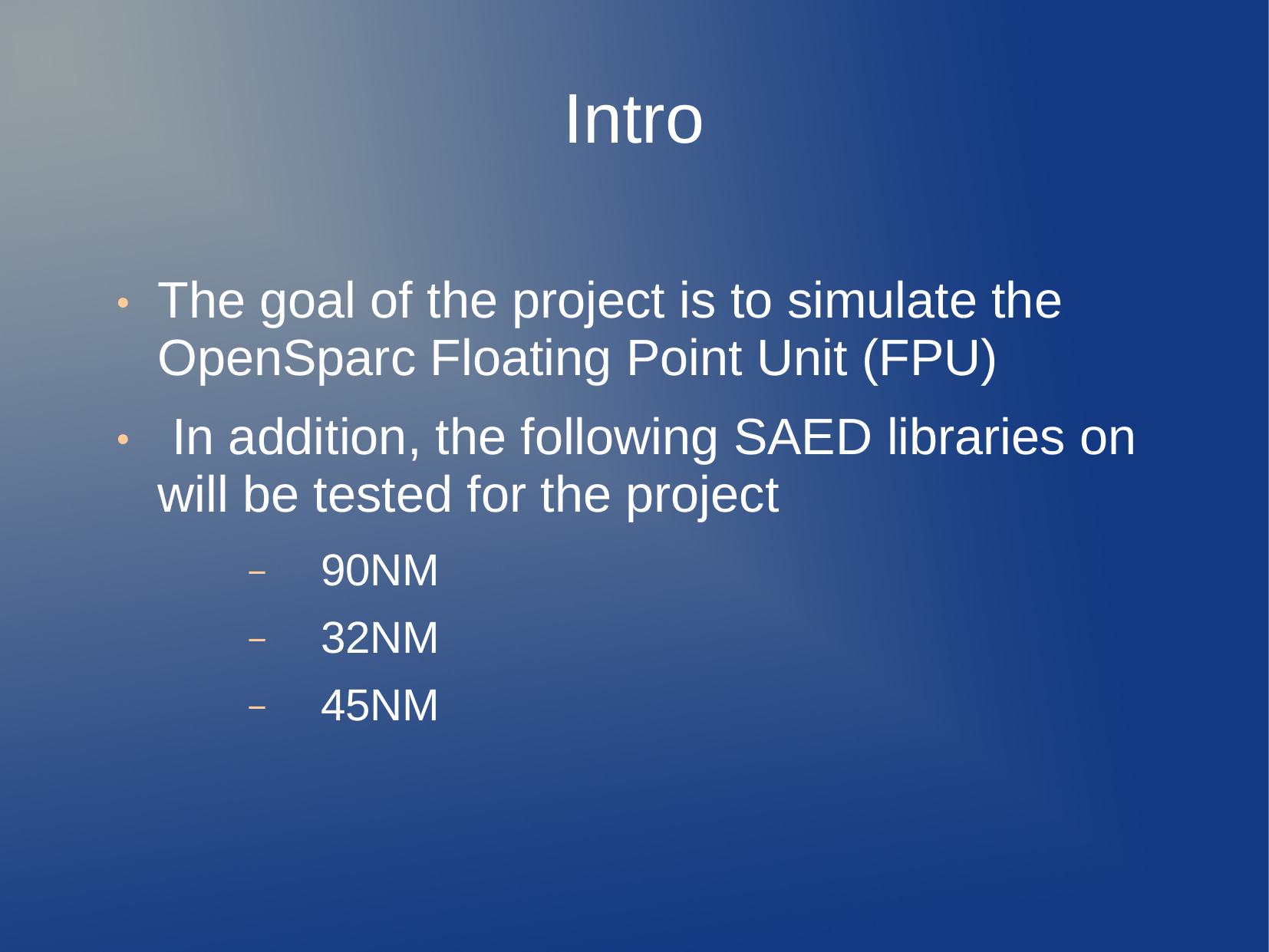

# Intro
The goal of the project is to simulate the OpenSparc Floating Point Unit (FPU)
 In addition, the following SAED libraries on will be tested for the project
90NM
32NM
45NM